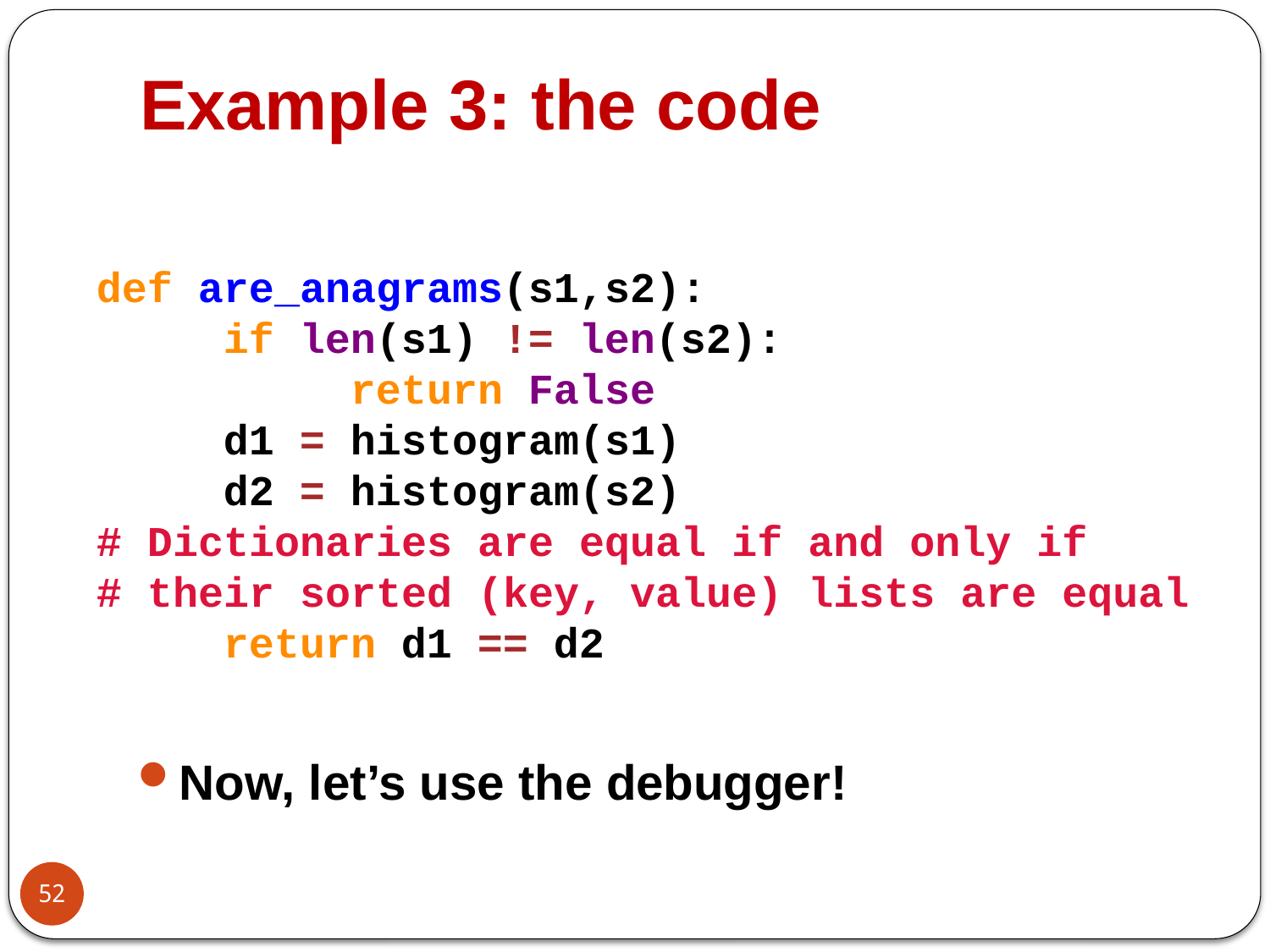

# Example 3: the code
def are_anagrams(s1,s2):
	if len(s1) != len(s2):
		return False
	d1 = histogram(s1)
	d2 = histogram(s2)
# Dictionaries are equal if and only if
# their sorted (key, value) lists are equal
	return d1 == d2

Now, let’s use the debugger!
52